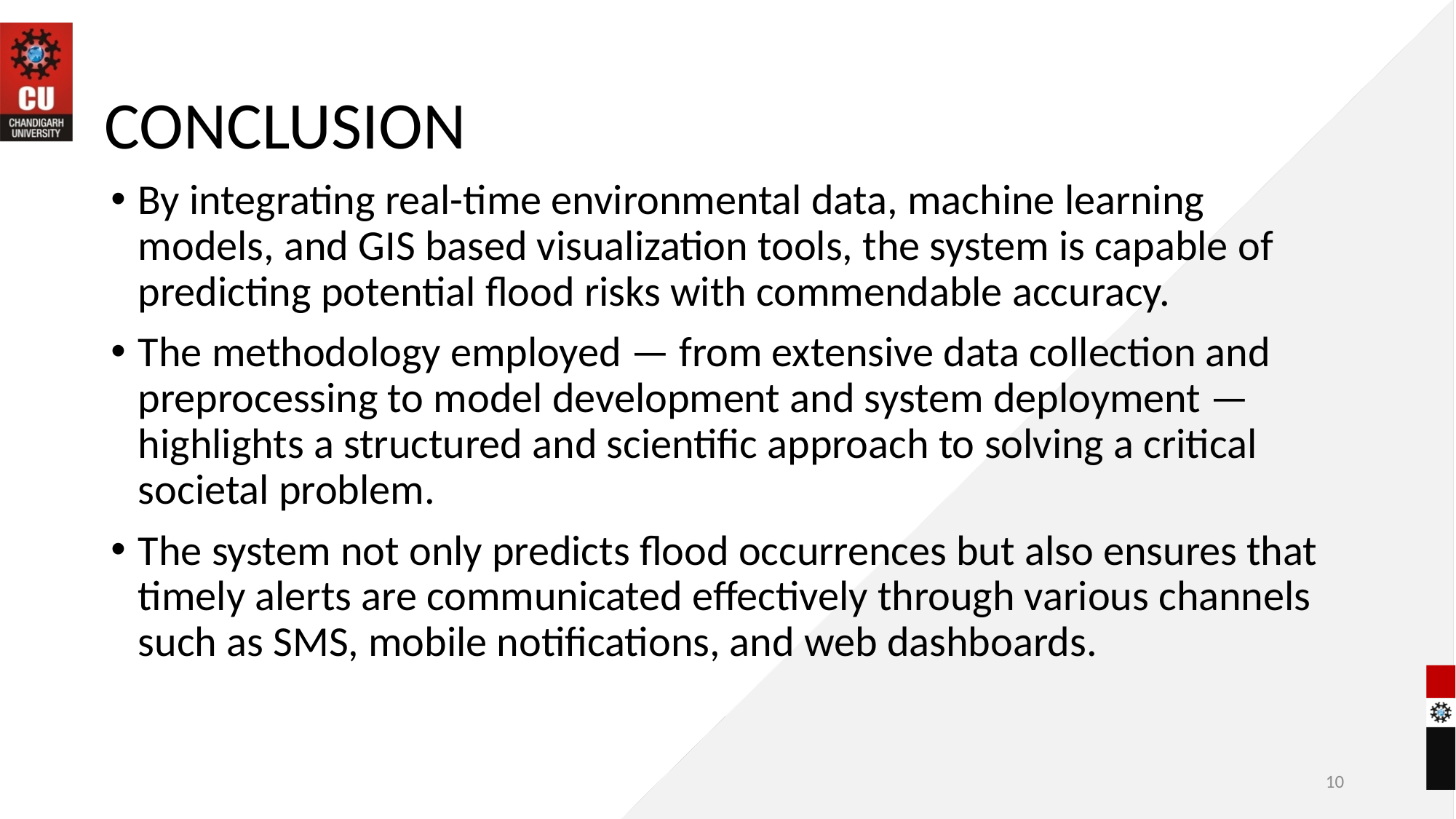

# CONCLUSION
By integrating real-time environmental data, machine learning models, and GIS based visualization tools, the system is capable of predicting potential flood risks with commendable accuracy.
The methodology employed — from extensive data collection and preprocessing to model development and system deployment — highlights a structured and scientific approach to solving a critical societal problem.
The system not only predicts flood occurrences but also ensures that timely alerts are communicated effectively through various channels such as SMS, mobile notifications, and web dashboards.
10